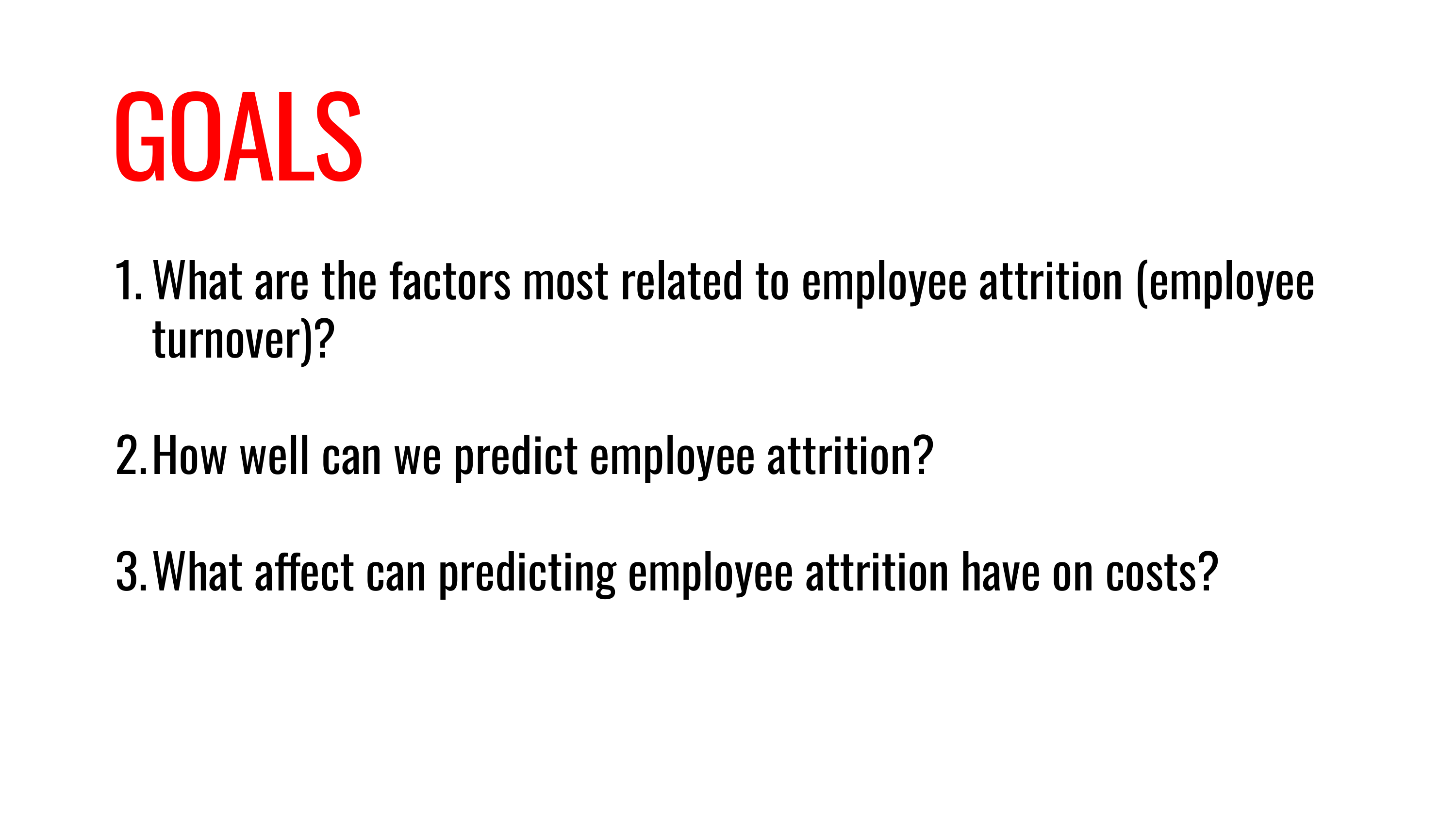

GOALS

What are the factors most related to employee attrition (employee turnover)?

How well can we predict employee attrition?

What affect can predicting employee attrition have on costs?